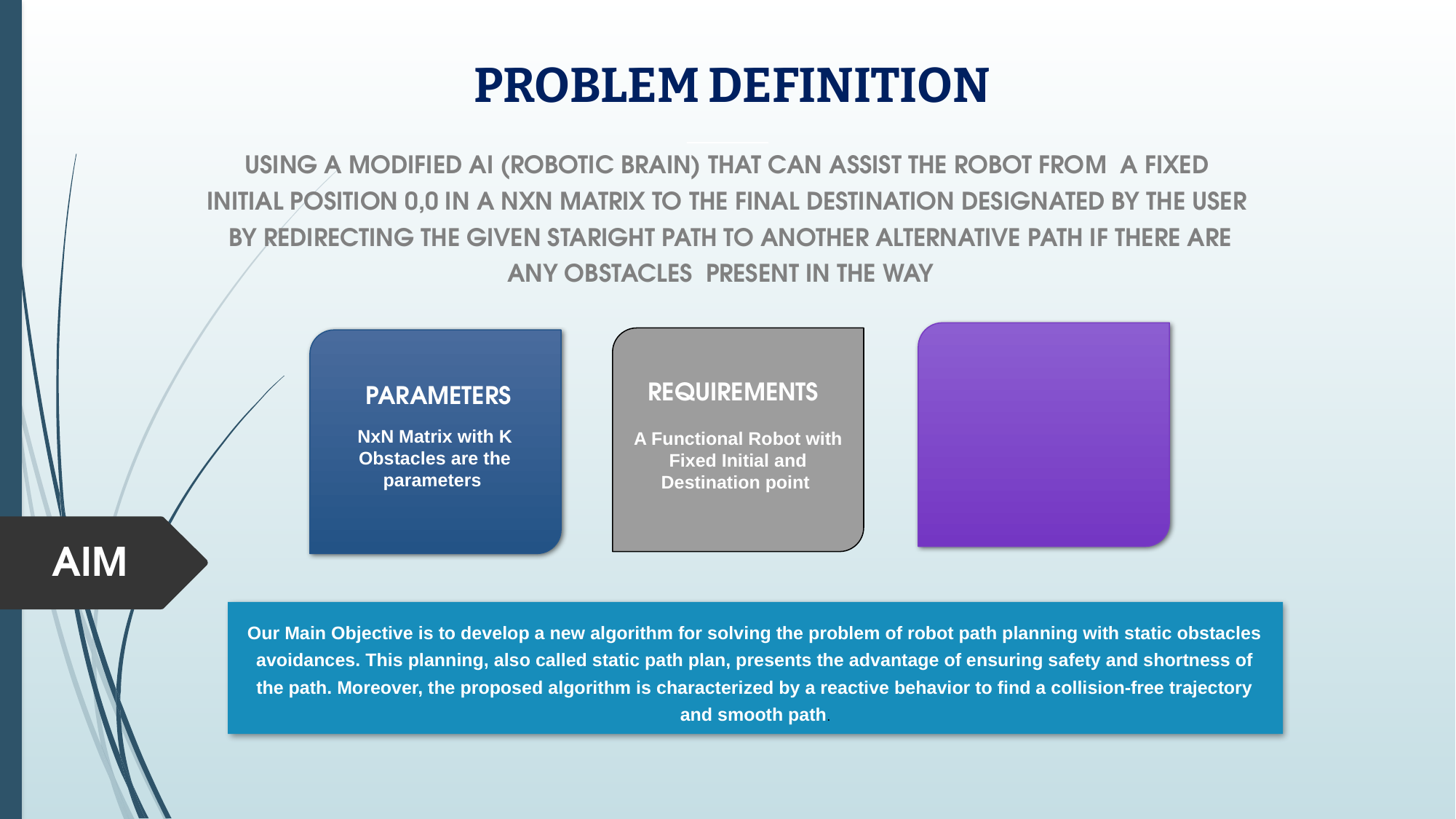

PROBLEM DEFINITION
USING A MODIFIED AI (ROBOTIC BRAIN) THAT CAN ASSIST THE ROBOT FROM  A FIXED INITIAL POSITION 0,0 IN A NXN MATRIX TO THE FINAL DESTINATION DESIGNATED BY THE USER  BY REDIRECTING THE GIVEN STARIGHT PATH TO ANOTHER ALTERNATIVE PATH IF THERE ARE ANY OBSTACLES  PRESENT IN THE WAY

REQUIREMENTS
ASSUMPTIONS
We would be assuming the case of a 4x4 matrix
PARAMETERS

NxN Matrix with K Obstacles are the parameters
A Functional Robot with Fixed Initial and Destination point
AIM

Our Main Objective is to develop a new algorithm for solving the problem of robot path planning with static obstacles avoidances. This planning, also called static path plan, presents the advantage of ensuring safety and shortness of the path. Moreover, the proposed algorithm is characterized by a reactive behavior to find a collision-free trajectory and smooth path.